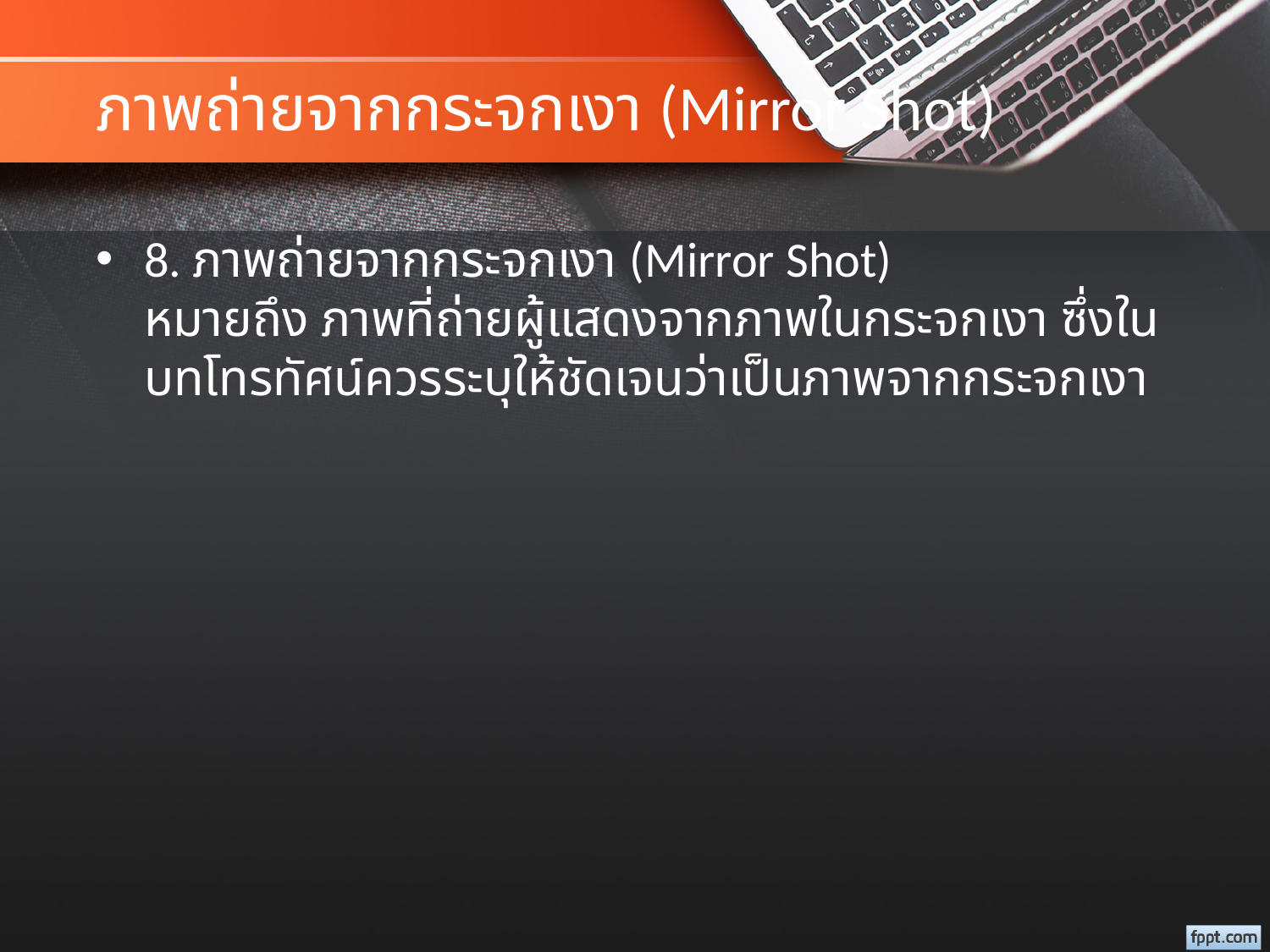

# ภาพถ่ายจากกระจกเงา (Mirror Shot)
8. ภาพถ่ายจากกระจกเงา (Mirror Shot)
หมายถึง ภาพที่ถ่ายผู้แสดงจากภาพในกระจกเงา ซึ่งในบทโทรทัศน์ควรระบุให้ชัดเจนว่าเป็นภาพจากกระจกเงา